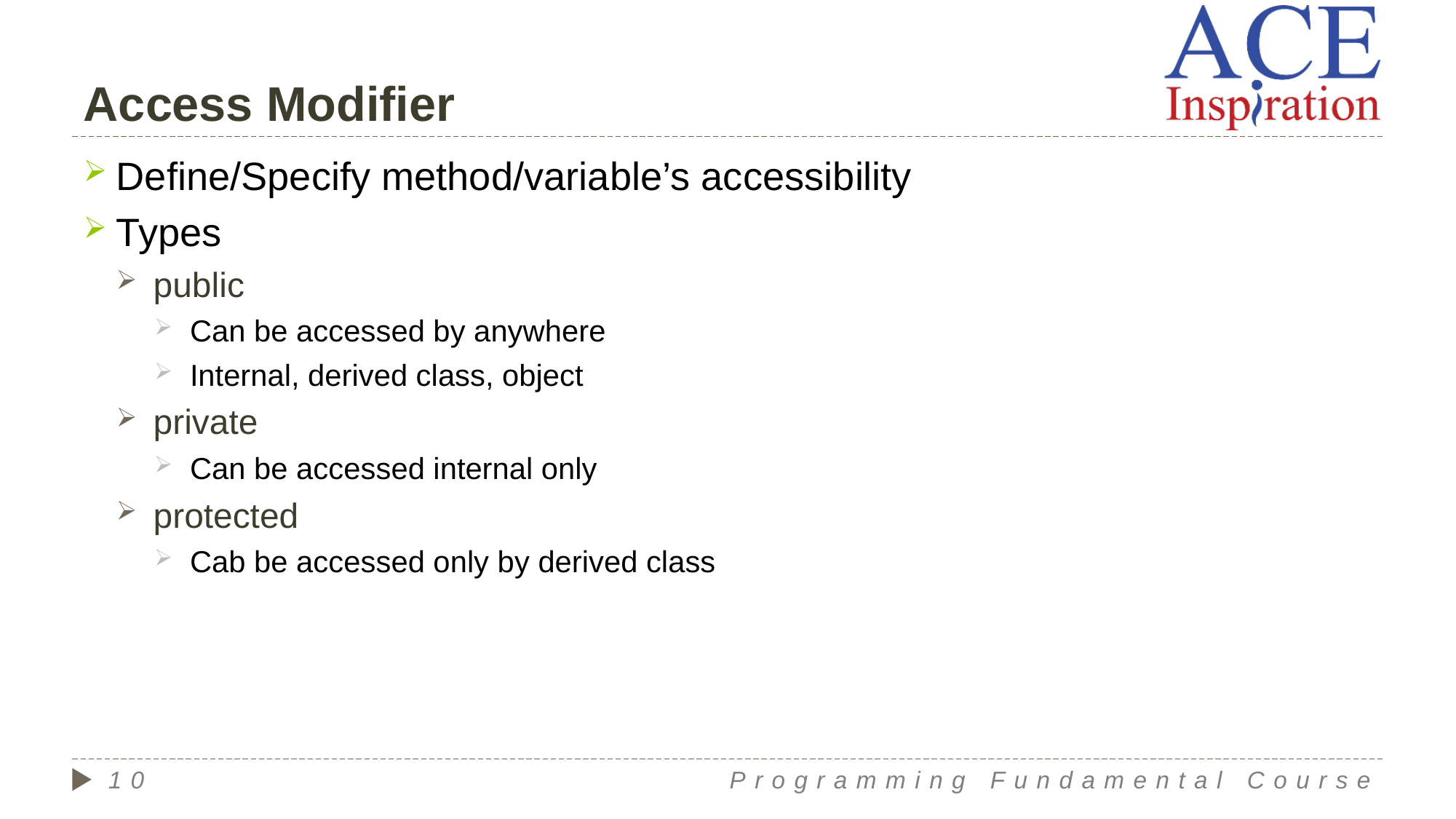

# Access Modifier
Define/Specify method/variable’s accessibility
Types
public
Can be accessed by anywhere
Internal, derived class, object
private
Can be accessed internal only
protected
Cab be accessed only by derived class
10
Programming Fundamental Course